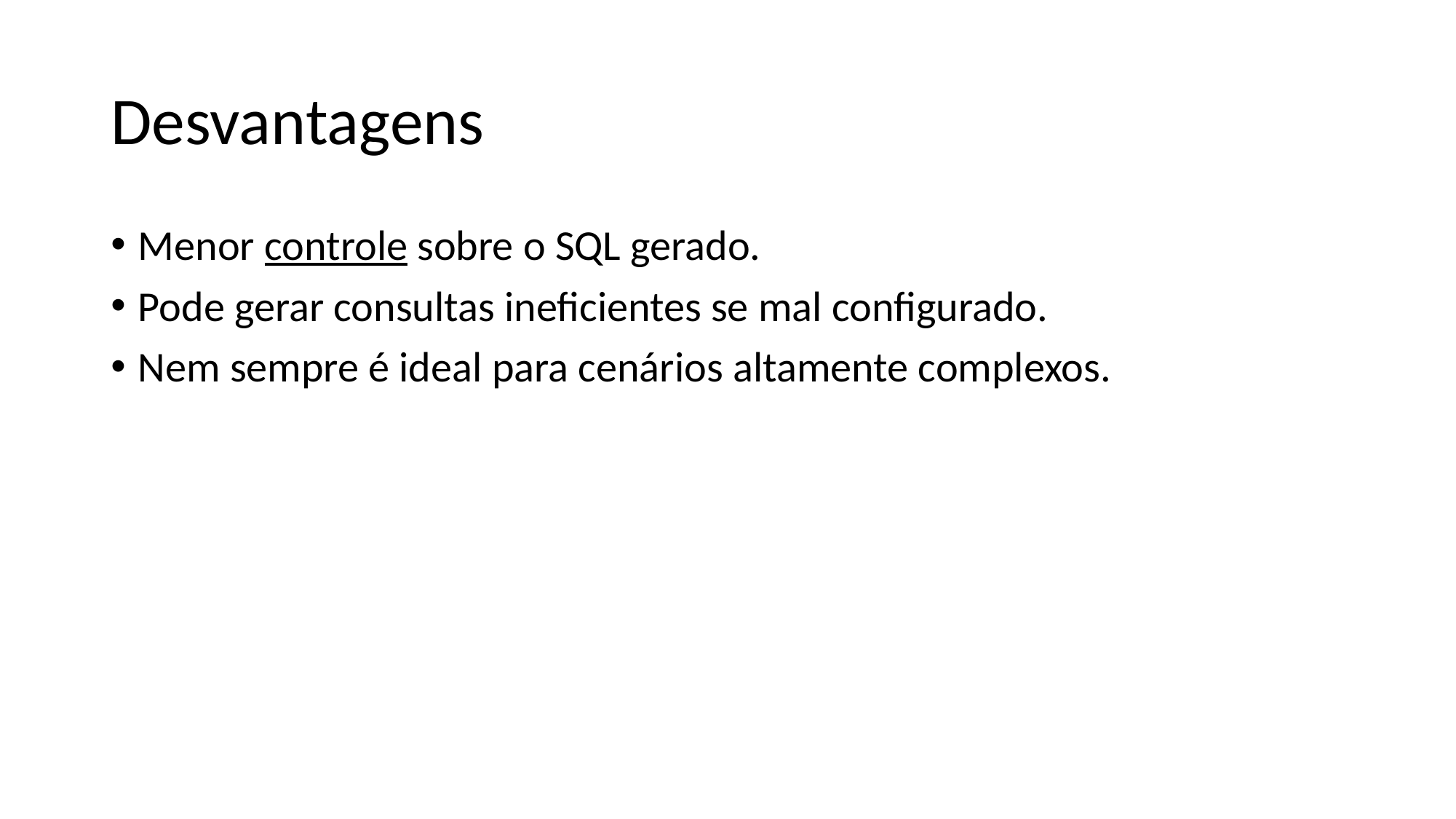

# Desvantagens
Menor controle sobre o SQL gerado.
Pode gerar consultas ineficientes se mal configurado.
Nem sempre é ideal para cenários altamente complexos.